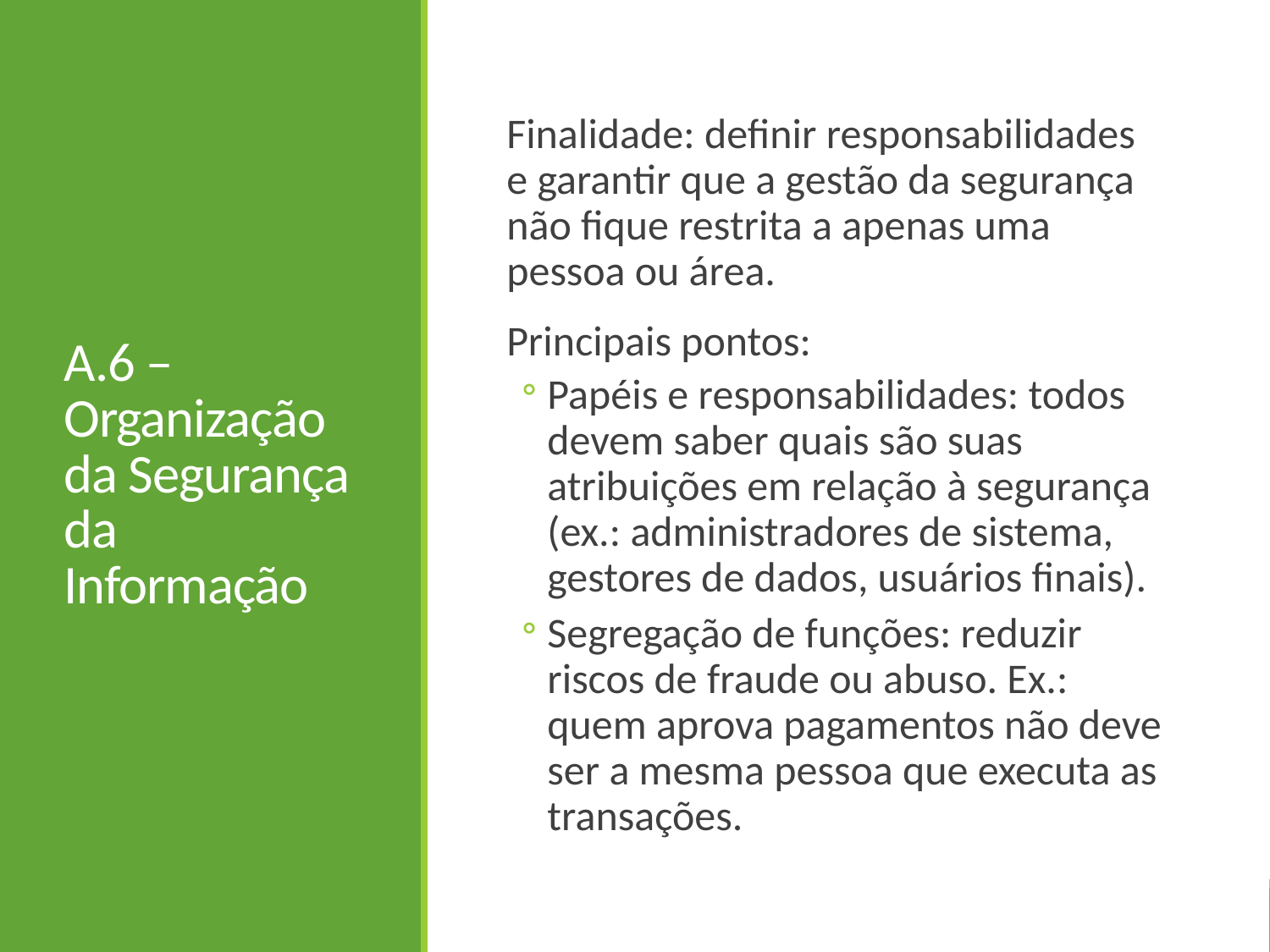

# A.6 – Organização da Segurança da Informação
Finalidade: definir responsabilidades e garantir que a gestão da segurança não fique restrita a apenas uma pessoa ou área.
Principais pontos:
Papéis e responsabilidades: todos devem saber quais são suas atribuições em relação à segurança (ex.: administradores de sistema, gestores de dados, usuários finais).
Segregação de funções: reduzir riscos de fraude ou abuso. Ex.: quem aprova pagamentos não deve ser a mesma pessoa que executa as transações.